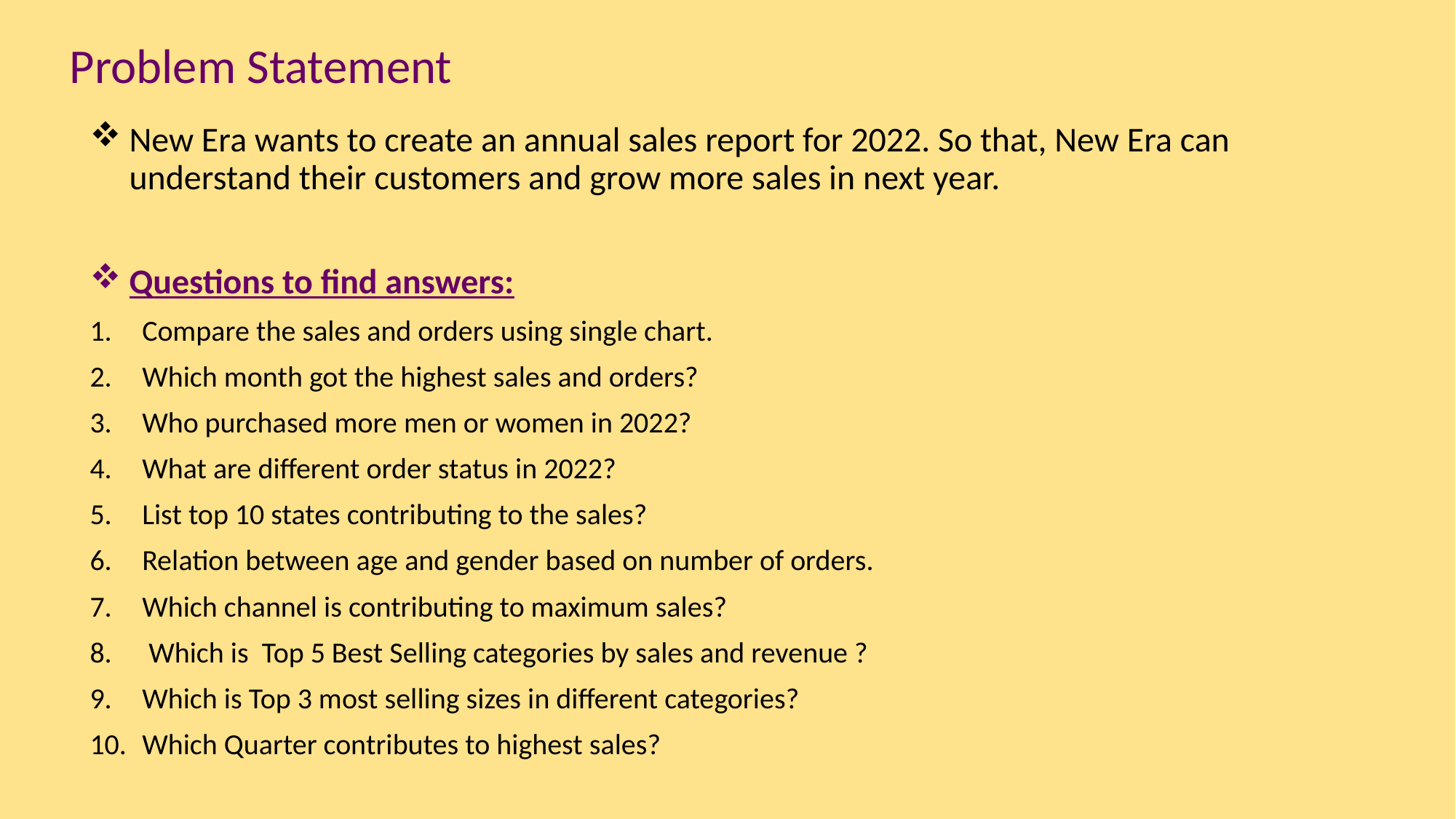

# Problem Statement
New Era wants to create an annual sales report for 2022. So that, New Era can understand their customers and grow more sales in next year.

Questions to find answers:
Compare the sales and orders using single chart.
Which month got the highest sales and orders?
Who purchased more men or women in 2022?
What are different order status in 2022?
List top 10 states contributing to the sales?
Relation between age and gender based on number of orders.
Which channel is contributing to maximum sales?
 Which is  Top 5 Best Selling categories by sales and revenue ?
Which is Top 3 most selling sizes in different categories?
Which Quarter contributes to highest sales?